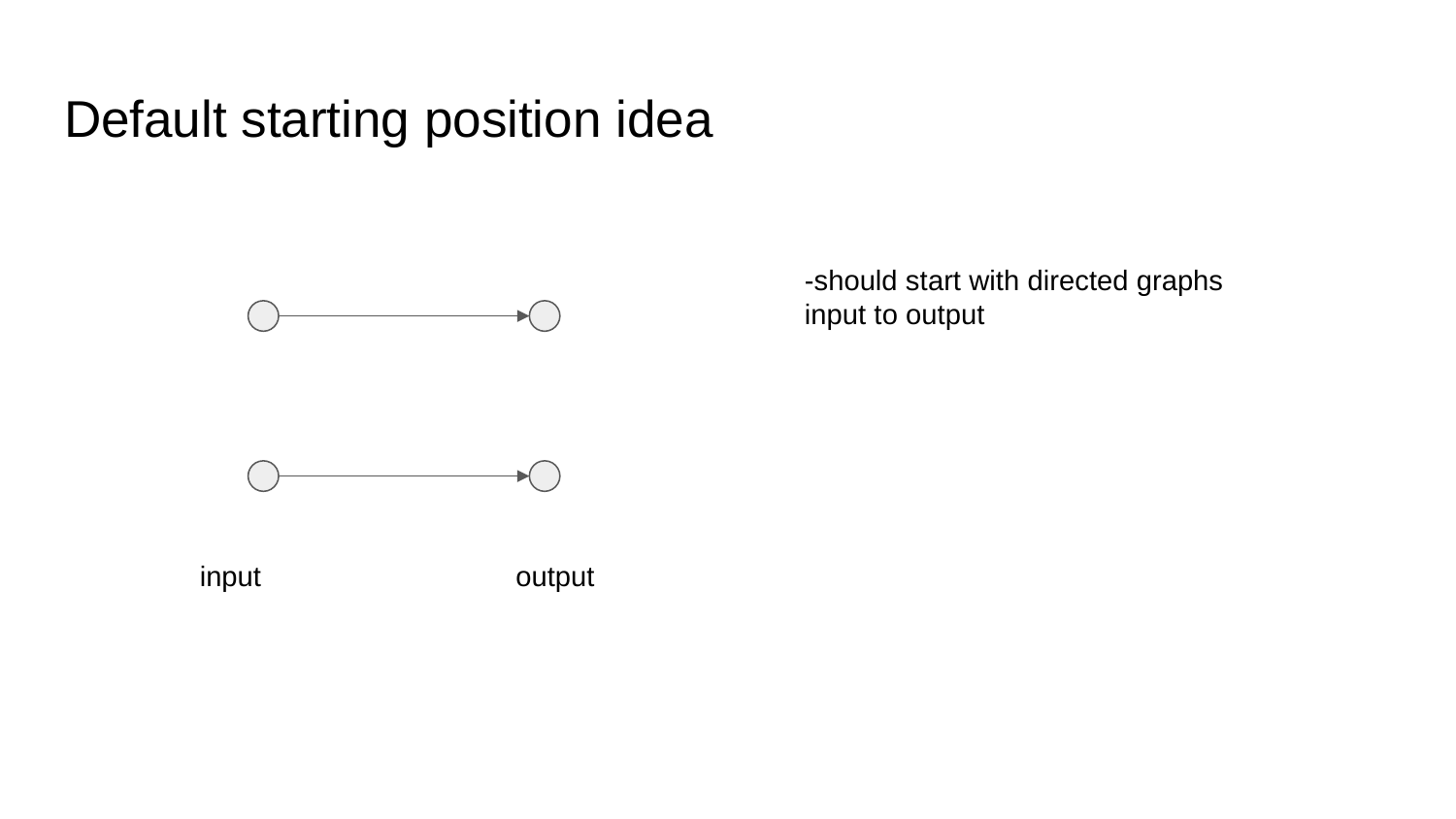

# Default starting position idea
-should start with directed graphs input to output

input
output